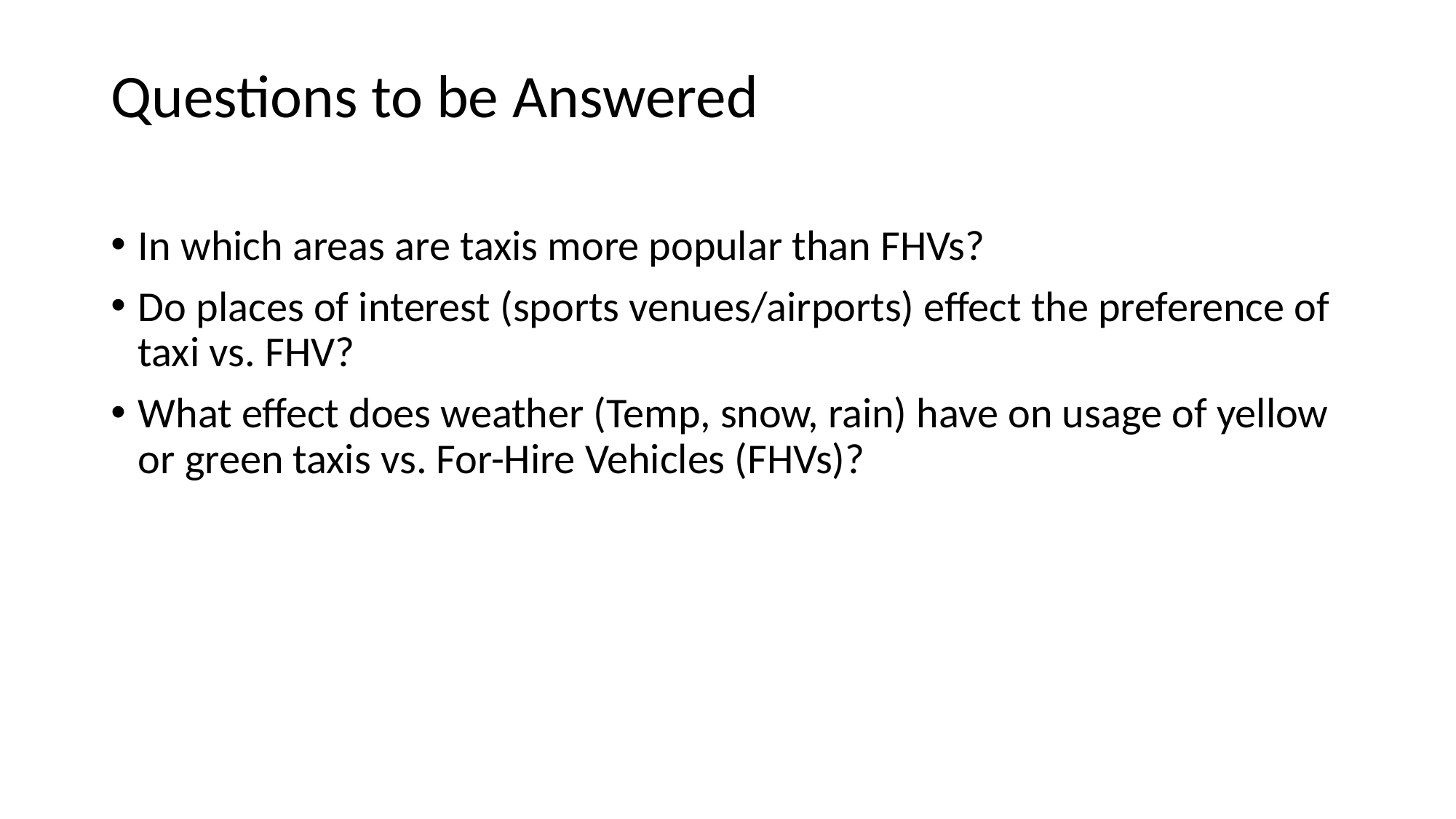

# Questions to be Answered
In which areas are taxis more popular than FHVs?
Do places of interest (sports venues/airports) effect the preference of taxi vs. FHV?
What effect does weather (Temp, snow, rain) have on usage of yellow or green taxis vs. For-Hire Vehicles (FHVs)?